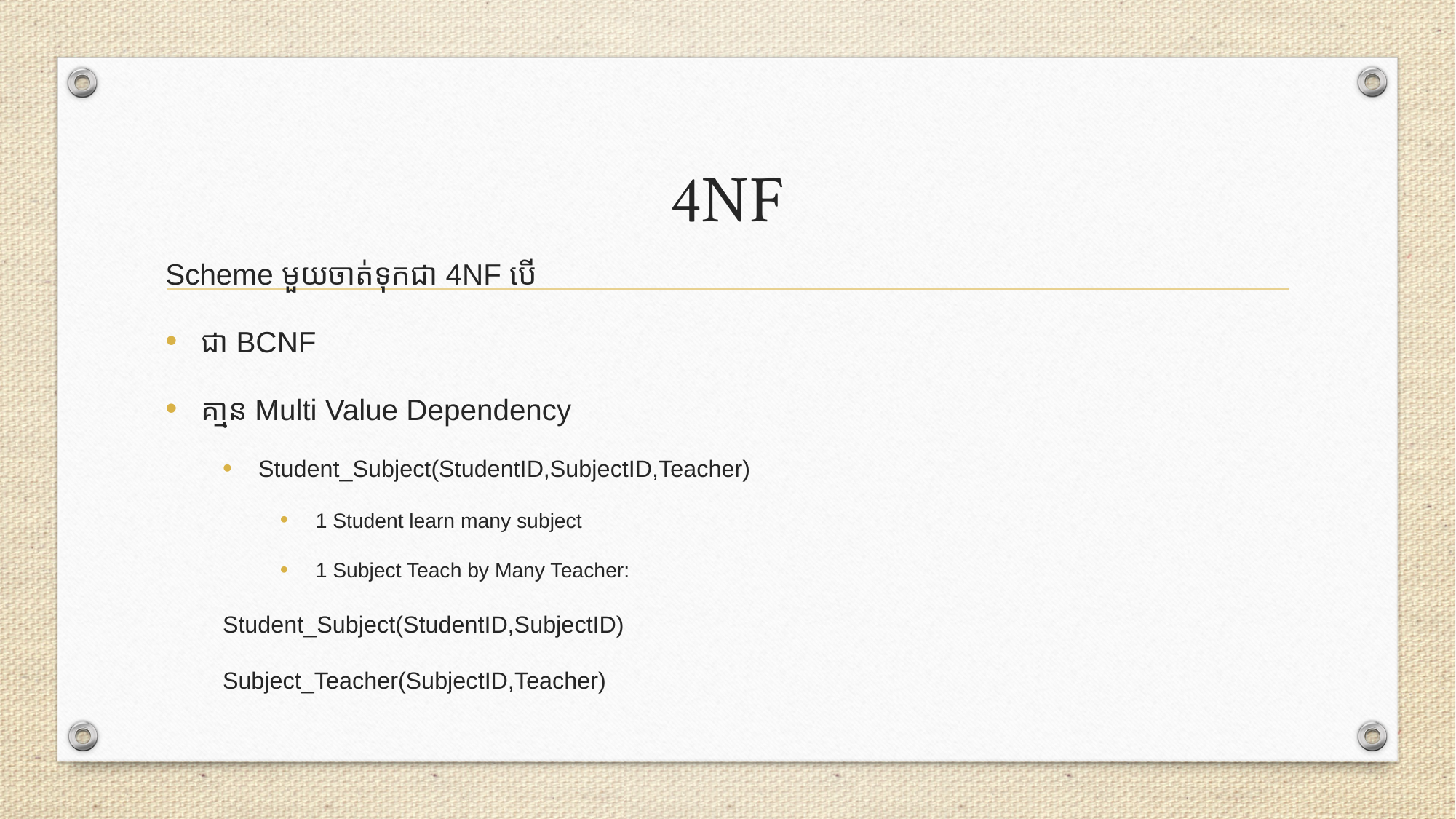

# 4NF
Scheme មួយចាត់ទុកជា​ 4NF បើ
ជា BCNF
គា្មន​ Multi Value Dependency
Student_Subject(StudentID,SubjectID,Teacher)
1 Student learn many subject
1 Subject Teach by Many Teacher:
Student_Subject(StudentID,SubjectID)
Subject_Teacher(SubjectID,Teacher)